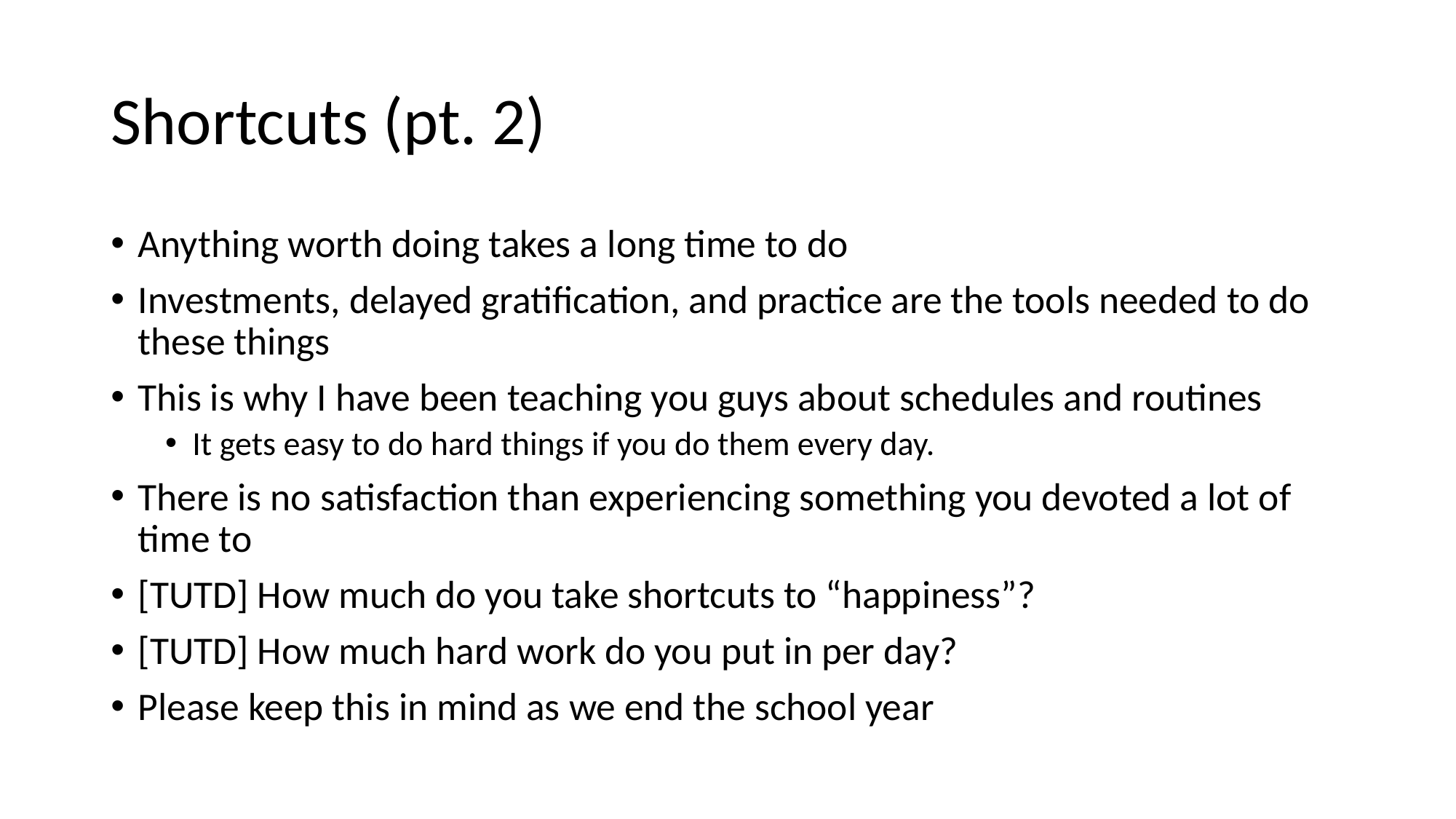

# Shortcuts (pt. 2)
Anything worth doing takes a long time to do
Investments, delayed gratification, and practice are the tools needed to do these things
This is why I have been teaching you guys about schedules and routines
It gets easy to do hard things if you do them every day.
There is no satisfaction than experiencing something you devoted a lot of time to
[TUTD] How much do you take shortcuts to “happiness”?
[TUTD] How much hard work do you put in per day?
Please keep this in mind as we end the school year